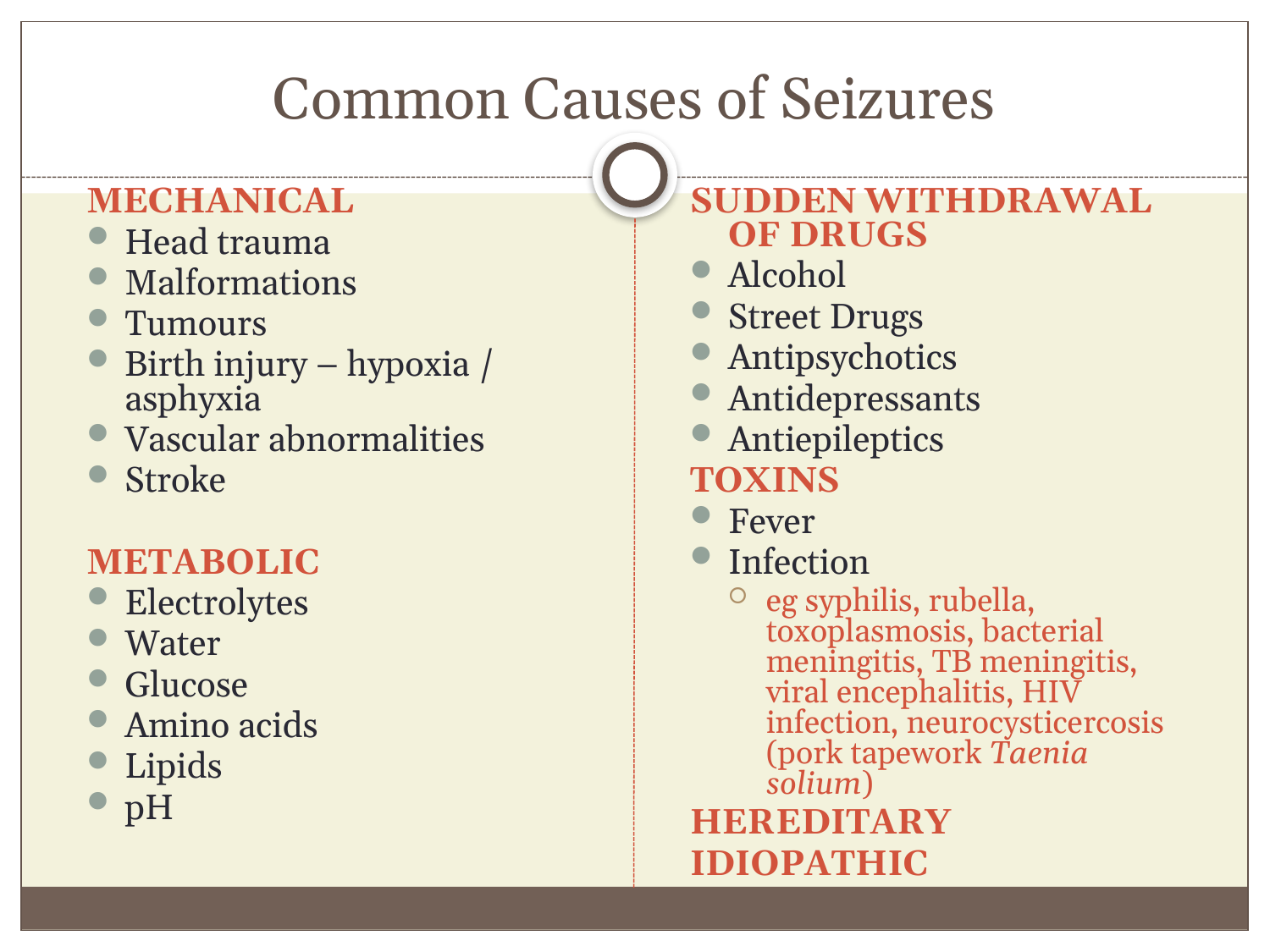

# Common Causes of Seizures
MECHANICAL
Head trauma
Malformations
Tumours
Birth injury – hypoxia / asphyxia
Vascular abnormalities
Stroke

METABOLIC
Electrolytes
Water
Glucose
Amino acids
Lipids
pH
SUDDEN WITHDRAWAL OF DRUGS
Alcohol
Street Drugs
Antipsychotics
Antidepressants
Antiepileptics
TOXINS
Fever
Infection
eg syphilis, rubella, toxoplasmosis, bacterial meningitis, TB meningitis, viral encephalitis, HIV infection, neurocysticercosis (pork tapework Taenia solium)
HEREDITARY
IDIOPATHIC